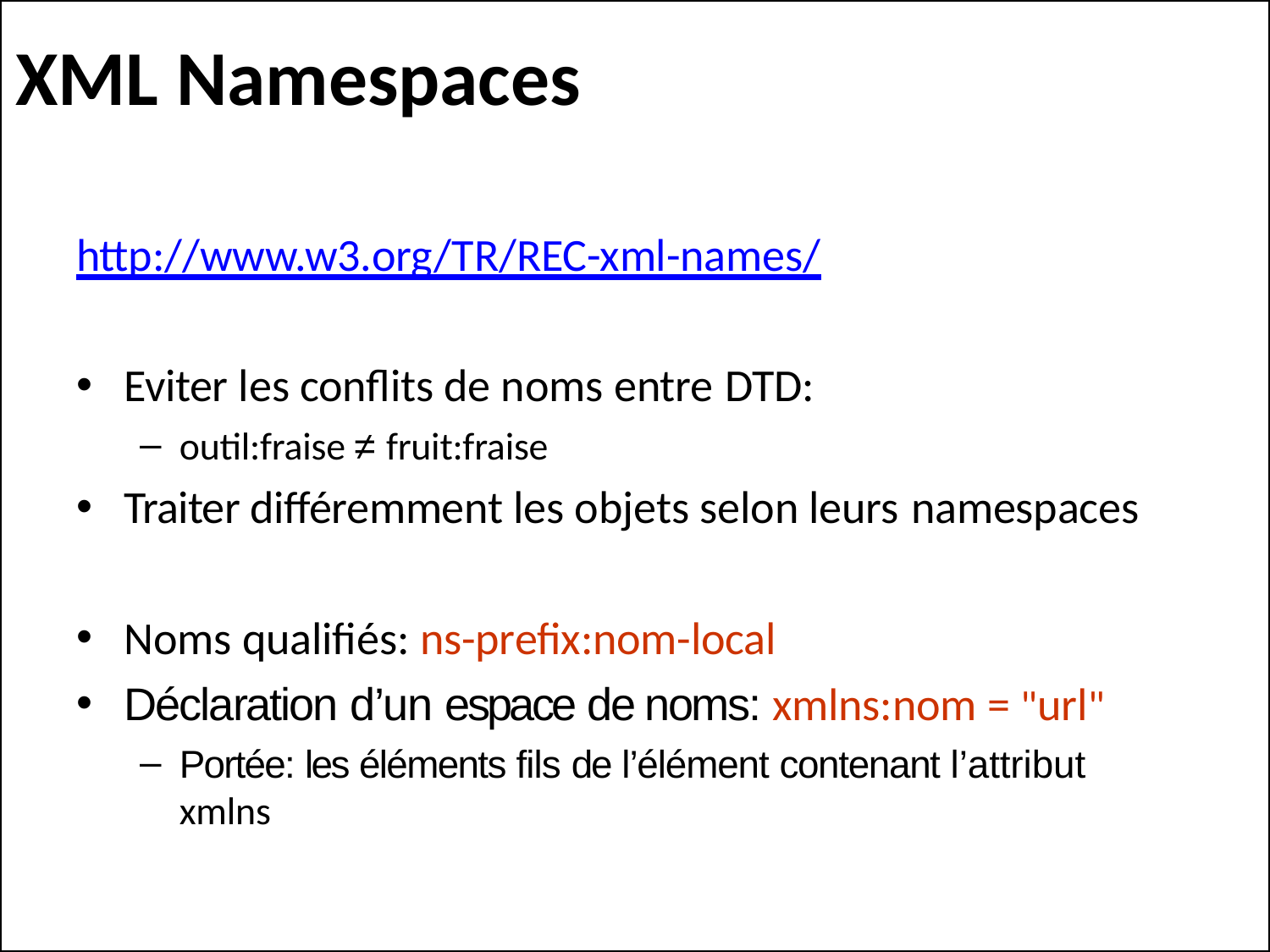

# XML Namespaces
http://www.w3.org/TR/REC-xml-names/

Eviter les conflits de noms entre DTD:
outil:fraise ≠ fruit:fraise
Traiter différemment les objets selon leurs namespaces

Noms qualifiés: ns-prefix:nom-local
Déclaration d’un espace de noms: xmlns:nom = "url"
Portée: les éléments fils de l’élément contenant l’attribut xmlns